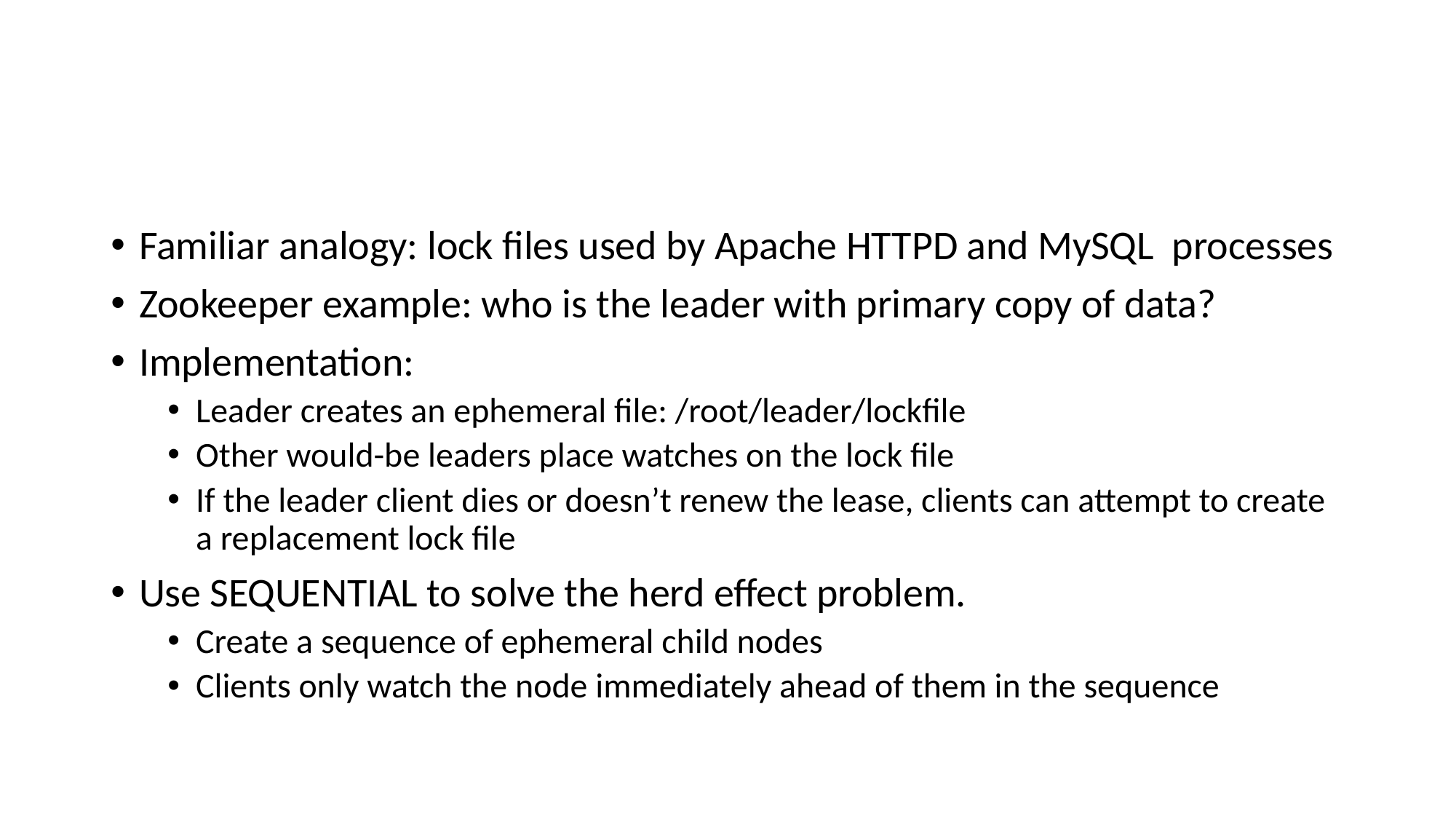

# Locks
Familiar analogy: lock files used by Apache HTTPD and MySQL  processes
Zookeeper example: who is the leader with primary copy of data?
Implementation:
Leader creates an ephemeral file: /root/leader/lockfile
Other would-be leaders place watches on the lock file
If the leader client dies or doesn’t renew the lease, clients can attempt to create a replacement lock file
Use SEQUENTIAL to solve the herd effect problem.
Create a sequence of ephemeral child nodes
Clients only watch the node immediately ahead of them in the sequence